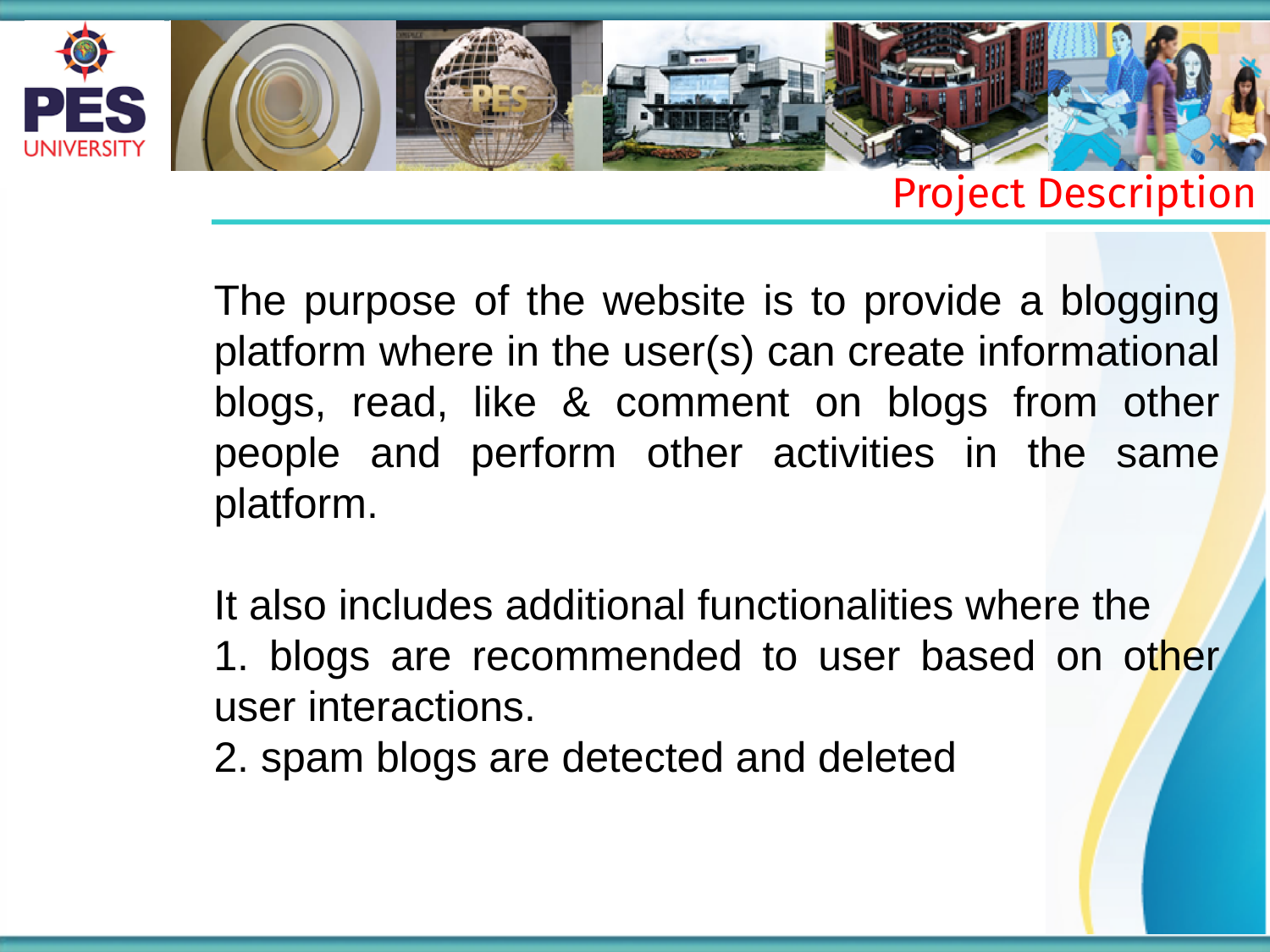

Project Description

The purpose of the website is to provide a blogging platform where in the user(s) can create informational blogs, read, like & comment on blogs from other people and perform other activities in the same platform.

It also includes additional functionalities where the
1. blogs are recommended to user based on other user interactions.
2. spam blogs are detected and deleted